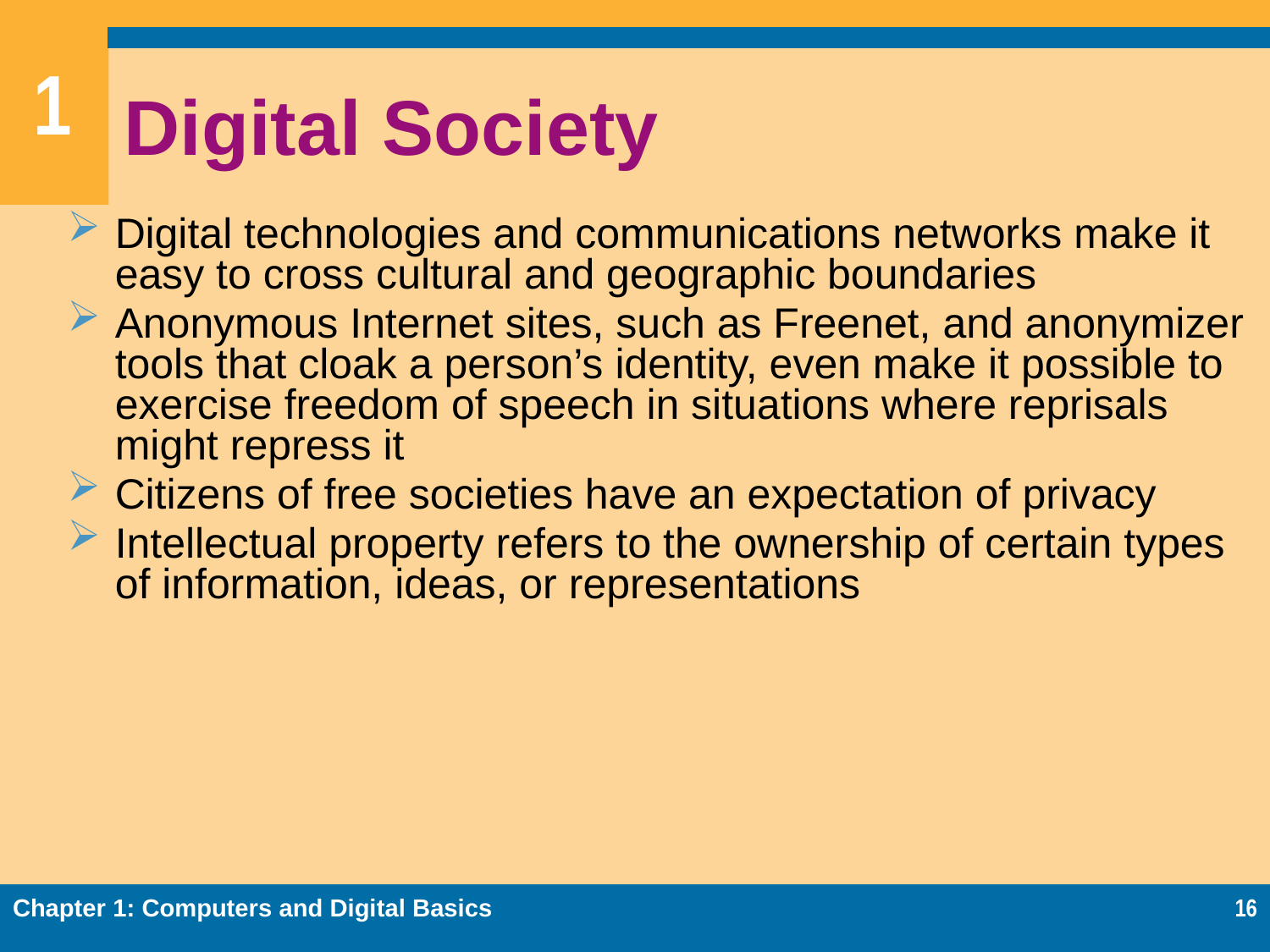

# Digital Society
Digital technologies and communications networks make it easy to cross cultural and geographic boundaries
Anonymous Internet sites, such as Freenet, and anonymizer tools that cloak a person’s identity, even make it possible to exercise freedom of speech in situations where reprisals might repress it
Citizens of free societies have an expectation of privacy
Intellectual property refers to the ownership of certain types of information, ideas, or representations
Chapter 1: Computers and Digital Basics
16